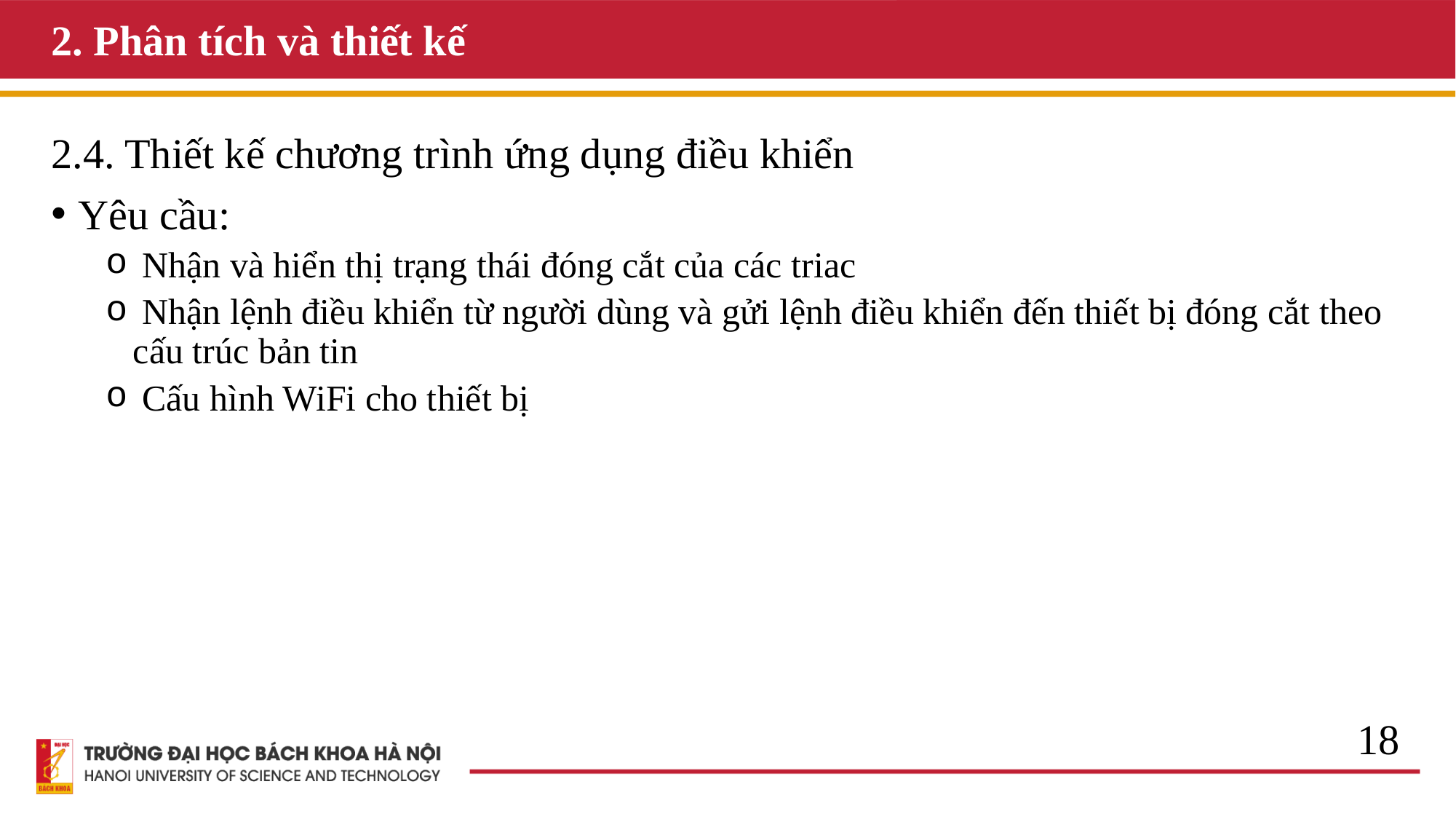

# 2. Phân tích và thiết kế
2.4. Thiết kế chương trình ứng dụng điều khiển
Yêu cầu:
 Nhận và hiển thị trạng thái đóng cắt của các triac
 Nhận lệnh điều khiển từ người dùng và gửi lệnh điều khiển đến thiết bị đóng cắt theo cấu trúc bản tin
 Cấu hình WiFi cho thiết bị

18